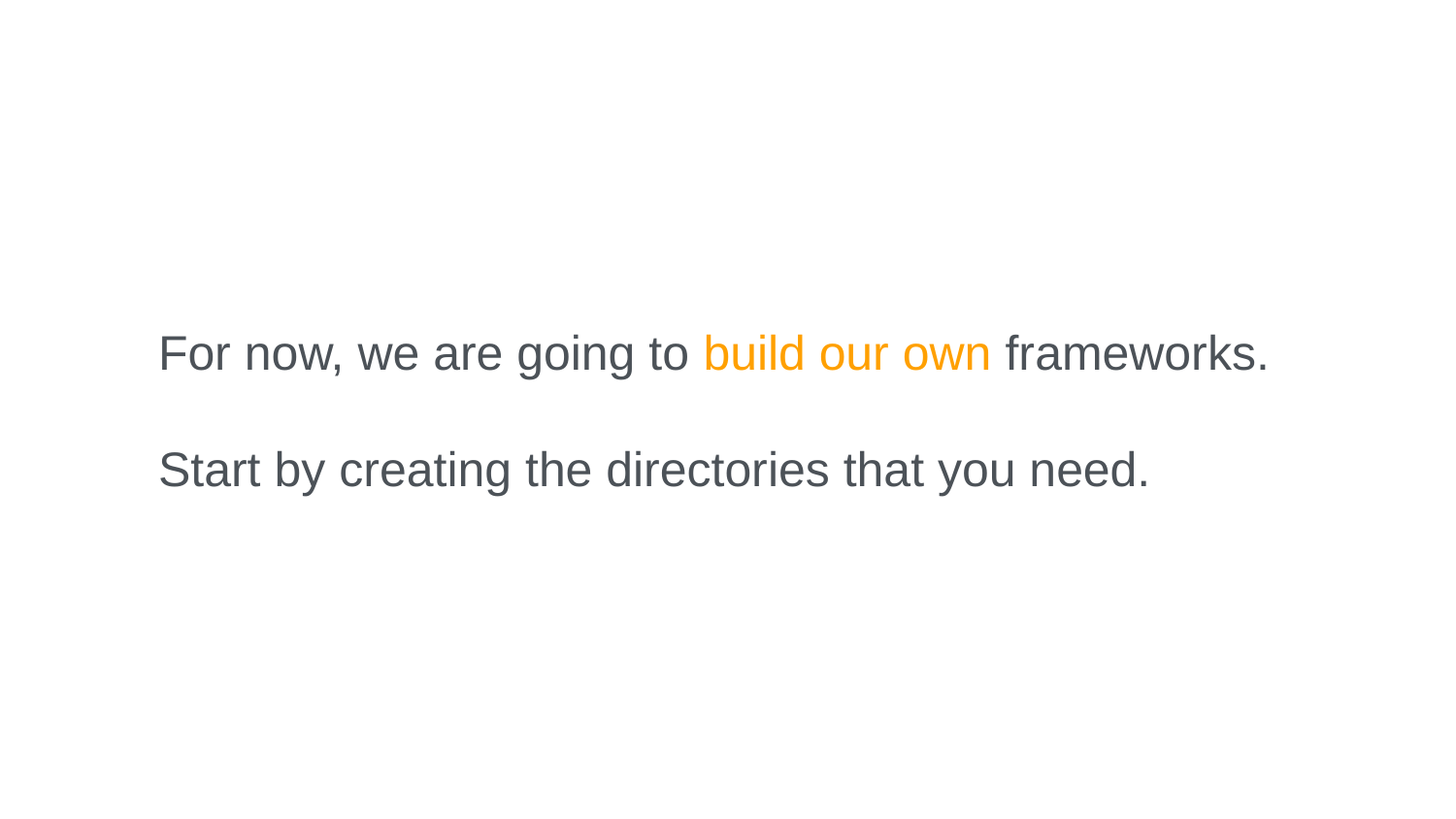

For now, we are going to build our own frameworks.

Start by creating the directories that you need.